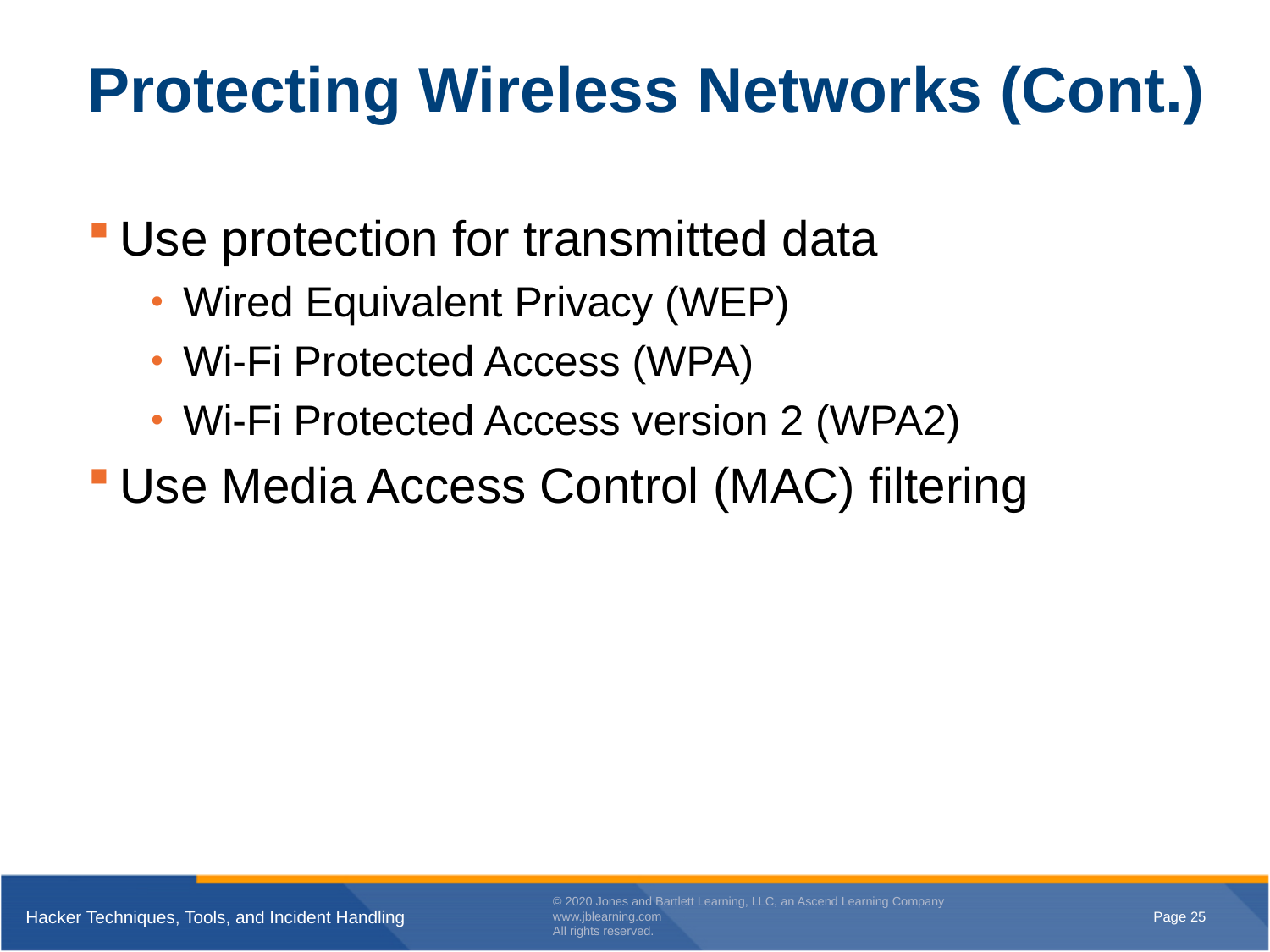

# Protecting Wireless Networks (Cont.)
Use protection for transmitted data
Wired Equivalent Privacy (WEP)
Wi-Fi Protected Access (WPA)
Wi-Fi Protected Access version 2 (WPA2)
Use Media Access Control (MAC) filtering